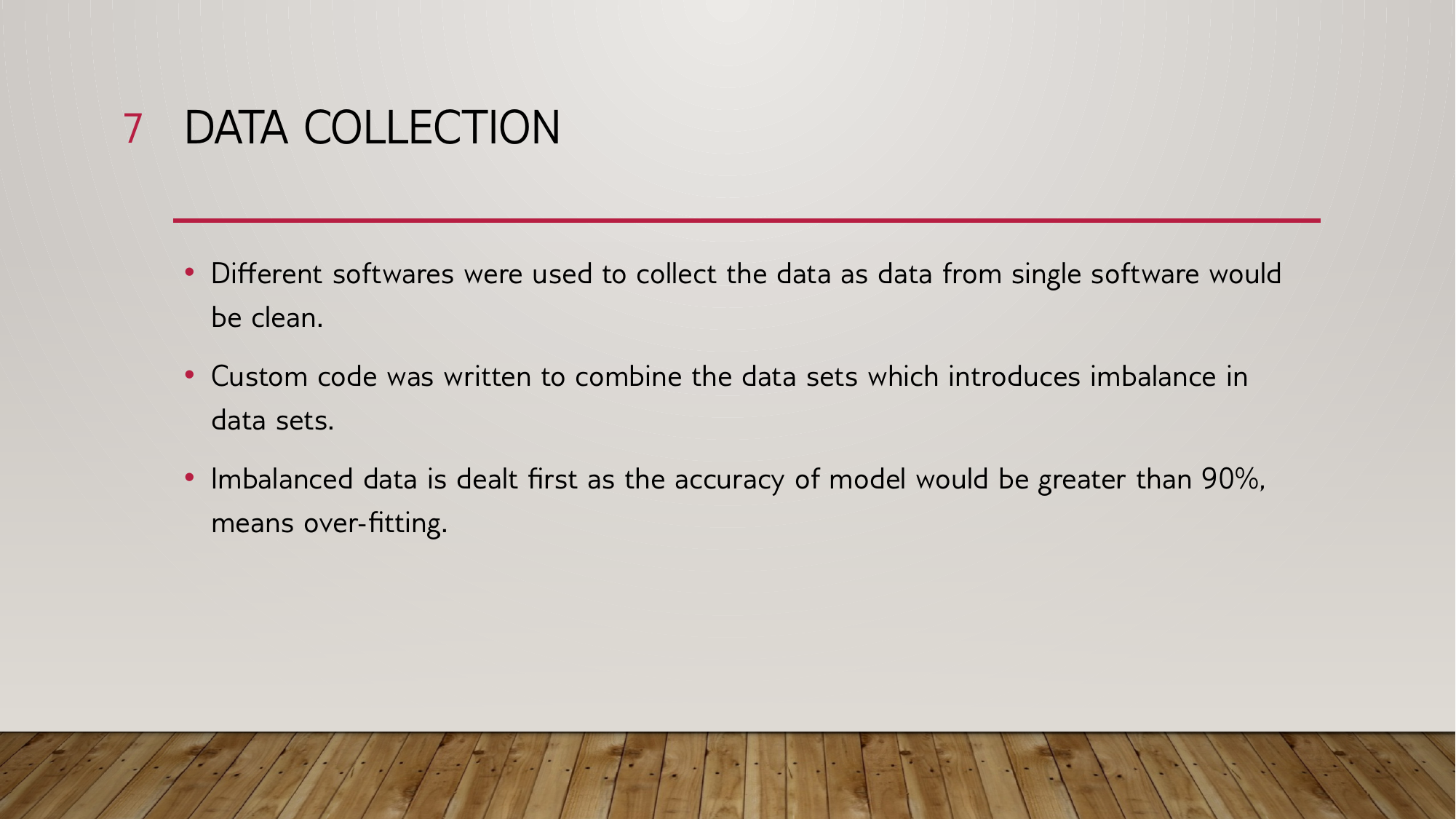

7
# Data collection
Different softwares were used to collect the data as data from single software would be clean.
Custom code was written to combine the data sets which introduces imbalance in data sets.
Imbalanced data is dealt first as the accuracy of model would be greater than 90%, means over-fitting.